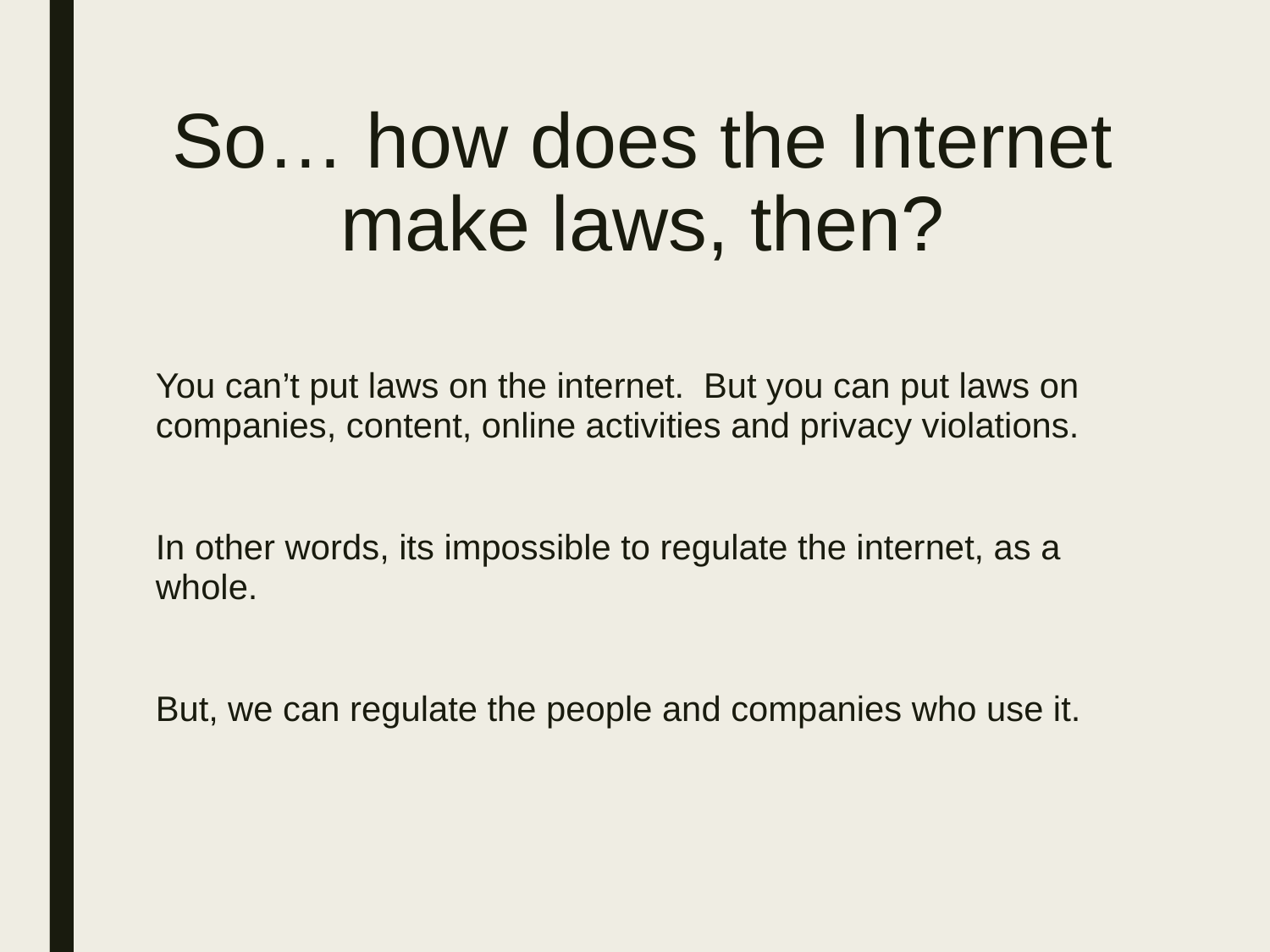

# So… how does the Internet make laws, then?
You can’t put laws on the internet.  But you can put laws on companies, content, online activities and privacy violations.

In other words, its impossible to regulate the internet, as a whole.

But, we can regulate the people and companies who use it.